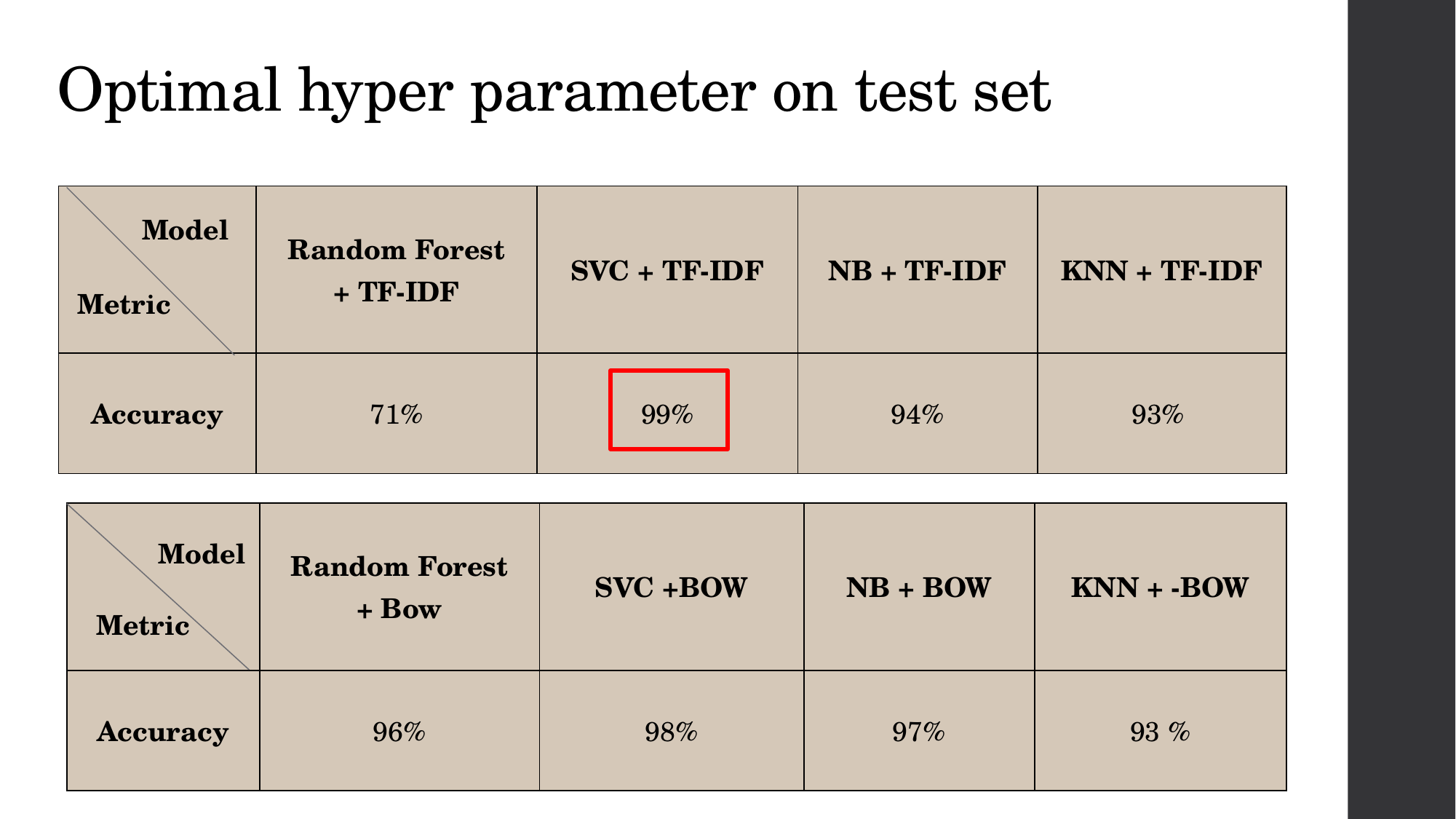

# Optimal hyper parameter on test set
|  | Random Forest + TF-IDF | SVC + TF-IDF | NB + TF-IDF | KNN + TF-IDF |
| --- | --- | --- | --- | --- |
| Accuracy | 71% | 99% | 94% | 93% |
Model
Metric

|  | Random Forest + Bow | SVC +BOW | NB + BOW | KNN + -BOW |
| --- | --- | --- | --- | --- |
| Accuracy | 96% | 98% | 97% | 93 % |
Model
Metric